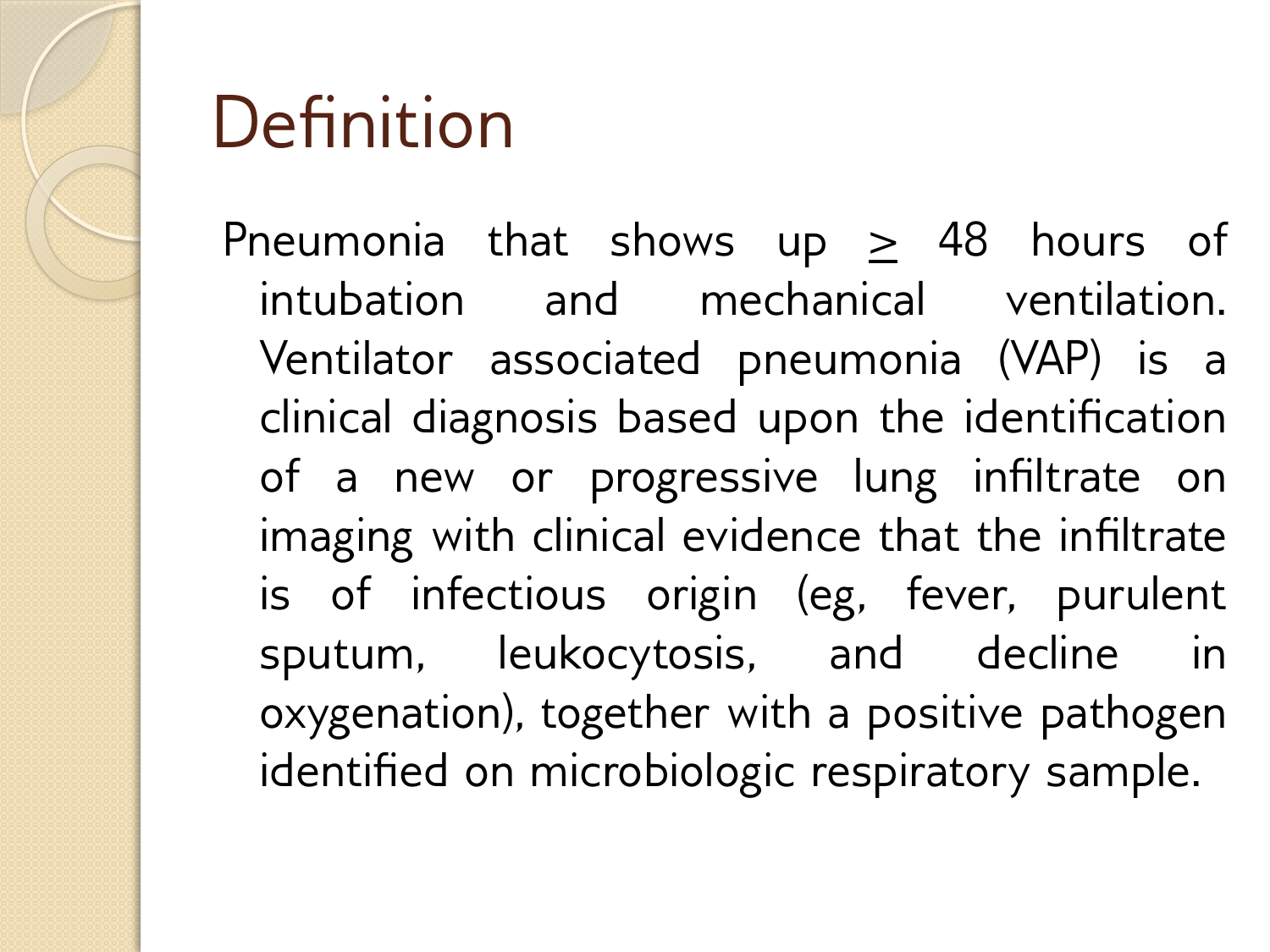

# Definition
Pneumonia that shows up > 48 hours of intubation and mechanical ventilation. Ventilator associated pneumonia (VAP) is a clinical diagnosis based upon the identification of a new or progressive lung infiltrate on imaging with clinical evidence that the infiltrate is of infectious origin (eg, fever, purulent sputum, leukocytosis, and decline in oxygenation), together with a positive pathogen identified on microbiologic respiratory sample.